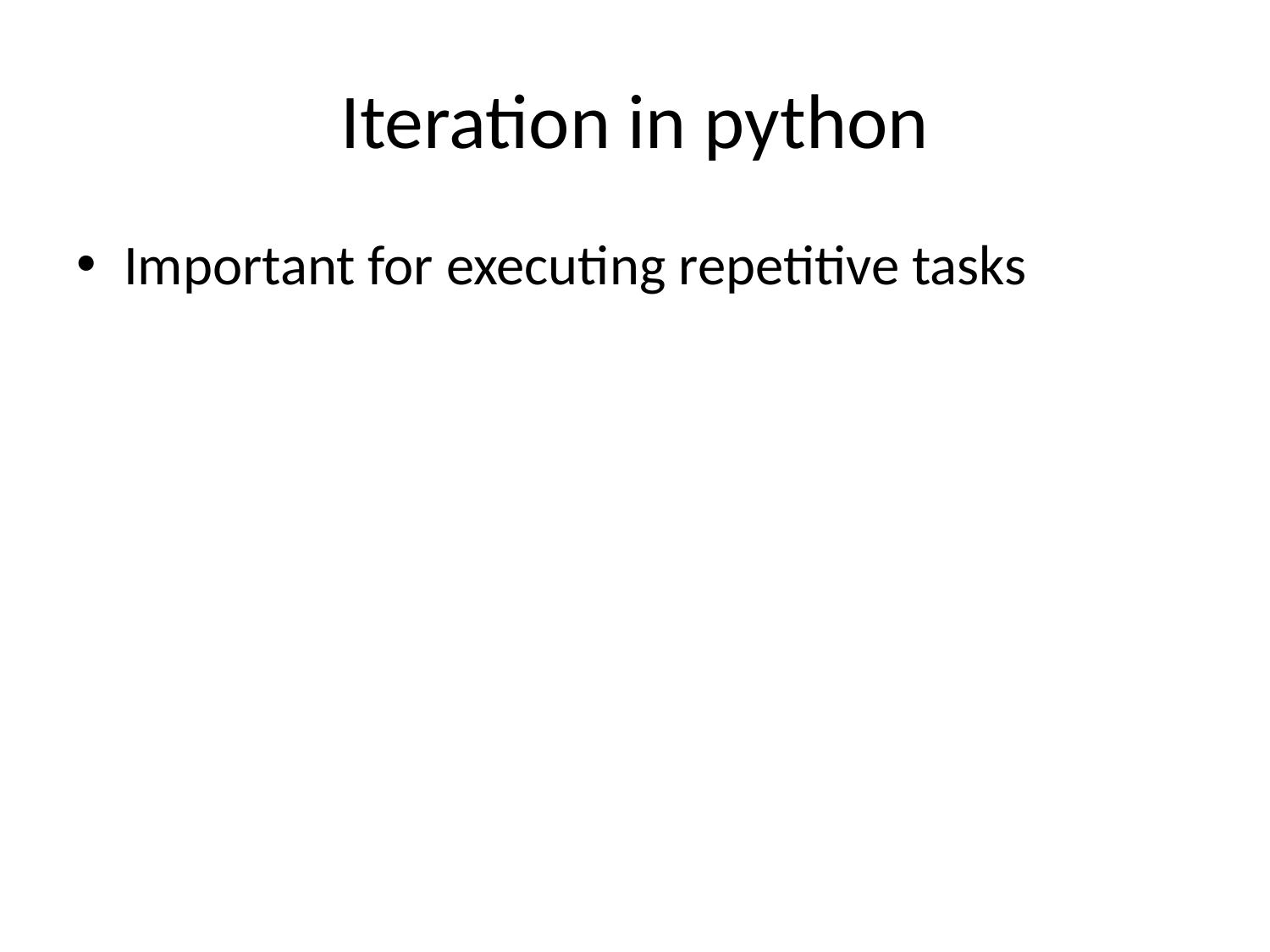

# Iteration in python
Important for executing repetitive tasks